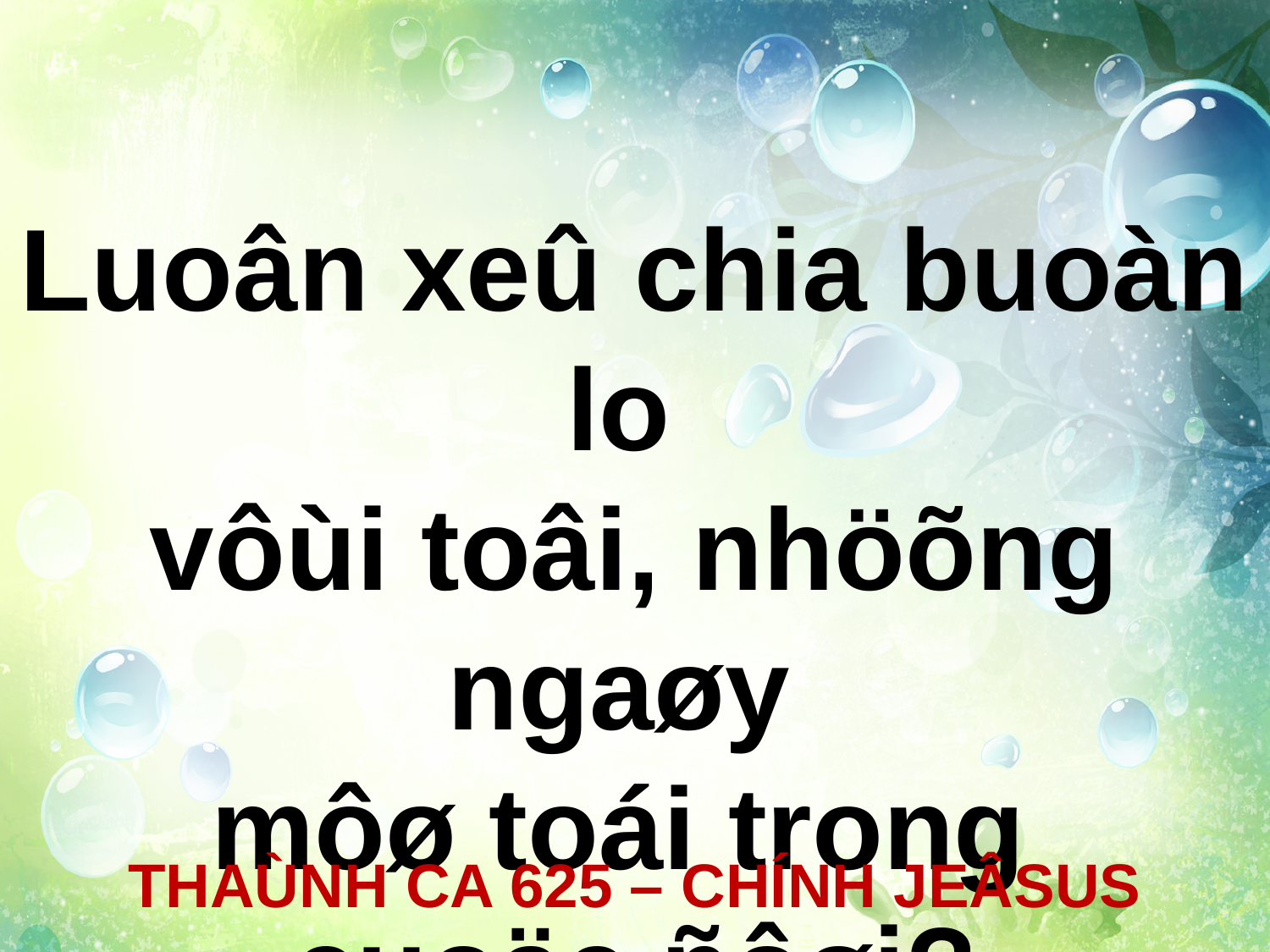

Luoân xeû chia buoàn lo
vôùi toâi, nhöõng ngaøy
môø toái trong
cuoäc ñôøi?
THAÙNH CA 625 – CHÍNH JEÂSUS